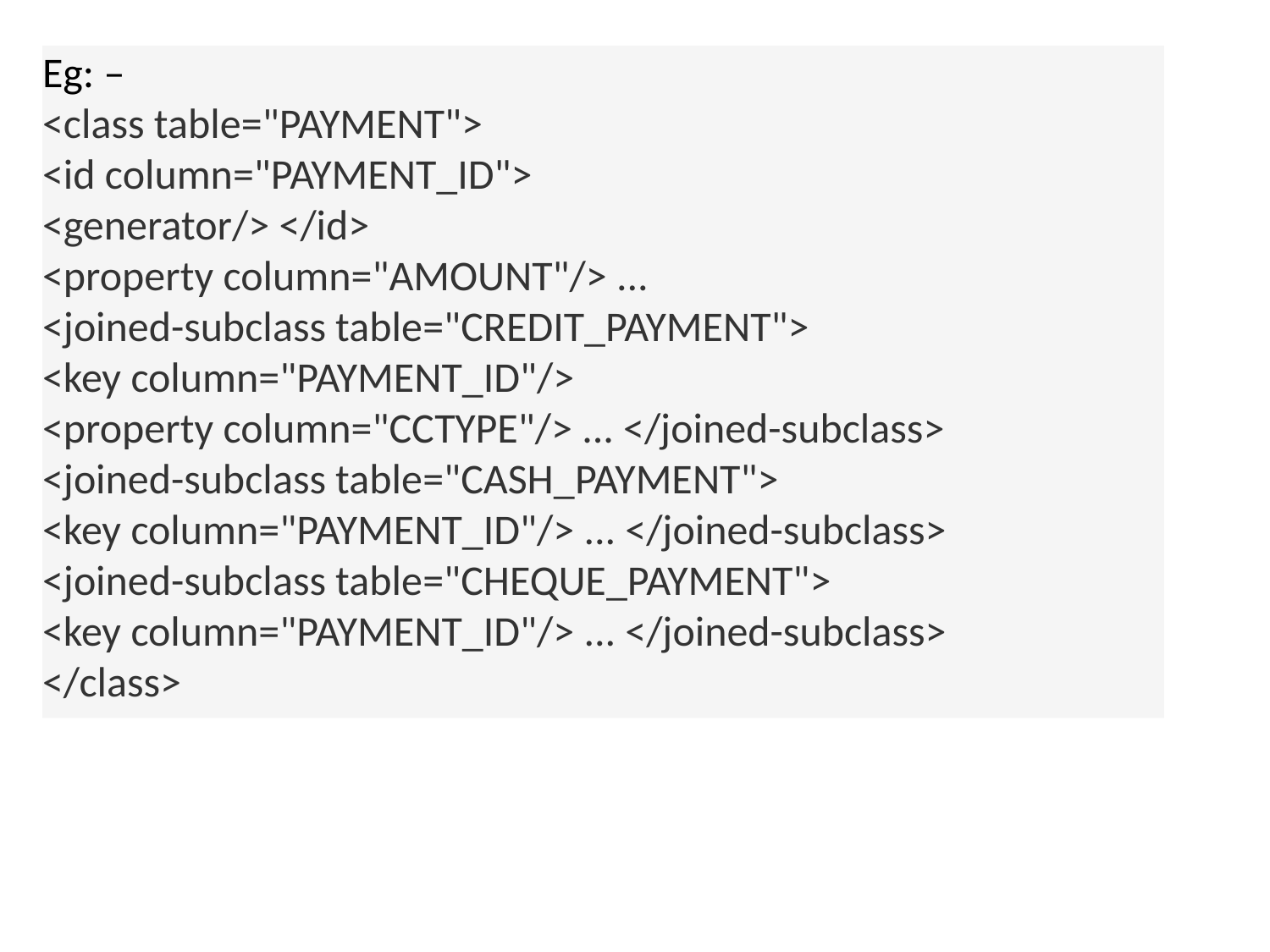

Eg: –
<class table="PAYMENT">
<id column="PAYMENT_ID">
<generator/> </id>
<property column="AMOUNT"/> ...
<joined-subclass table="CREDIT_PAYMENT">
<key column="PAYMENT_ID"/>
<property column="CCTYPE"/> ... </joined-subclass>
<joined-subclass table="CASH_PAYMENT">
<key column="PAYMENT_ID"/> ... </joined-subclass>
<joined-subclass table="CHEQUE_PAYMENT">
<key column="PAYMENT_ID"/> ... </joined-subclass>
</class>